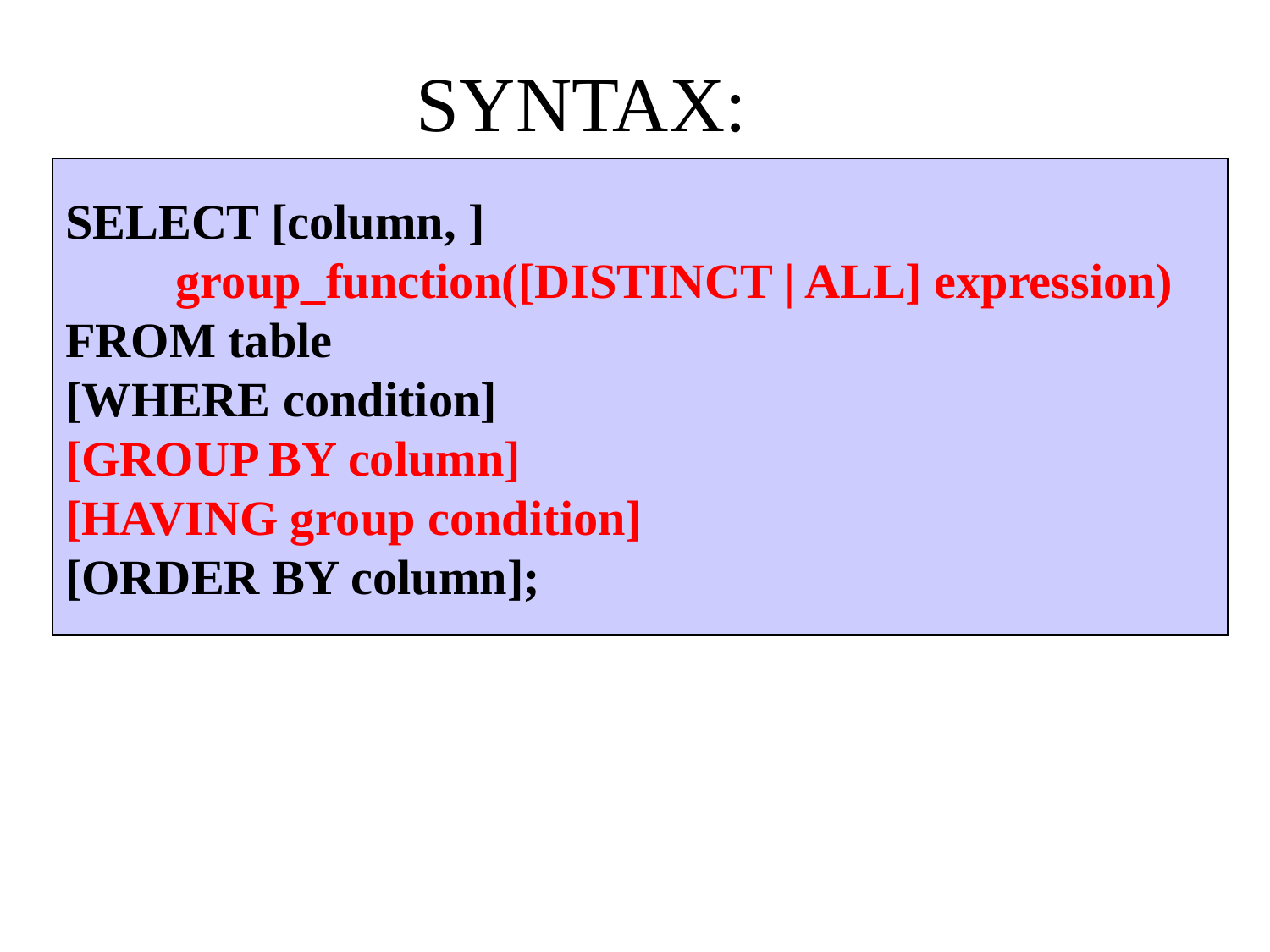

# SYNTAX:
SELECT [column, ]
         group_function([DISTINCT | ALL] expression)
FROM table
[WHERE condition]
[GROUP BY column]
[HAVING group condition]
[ORDER BY column];